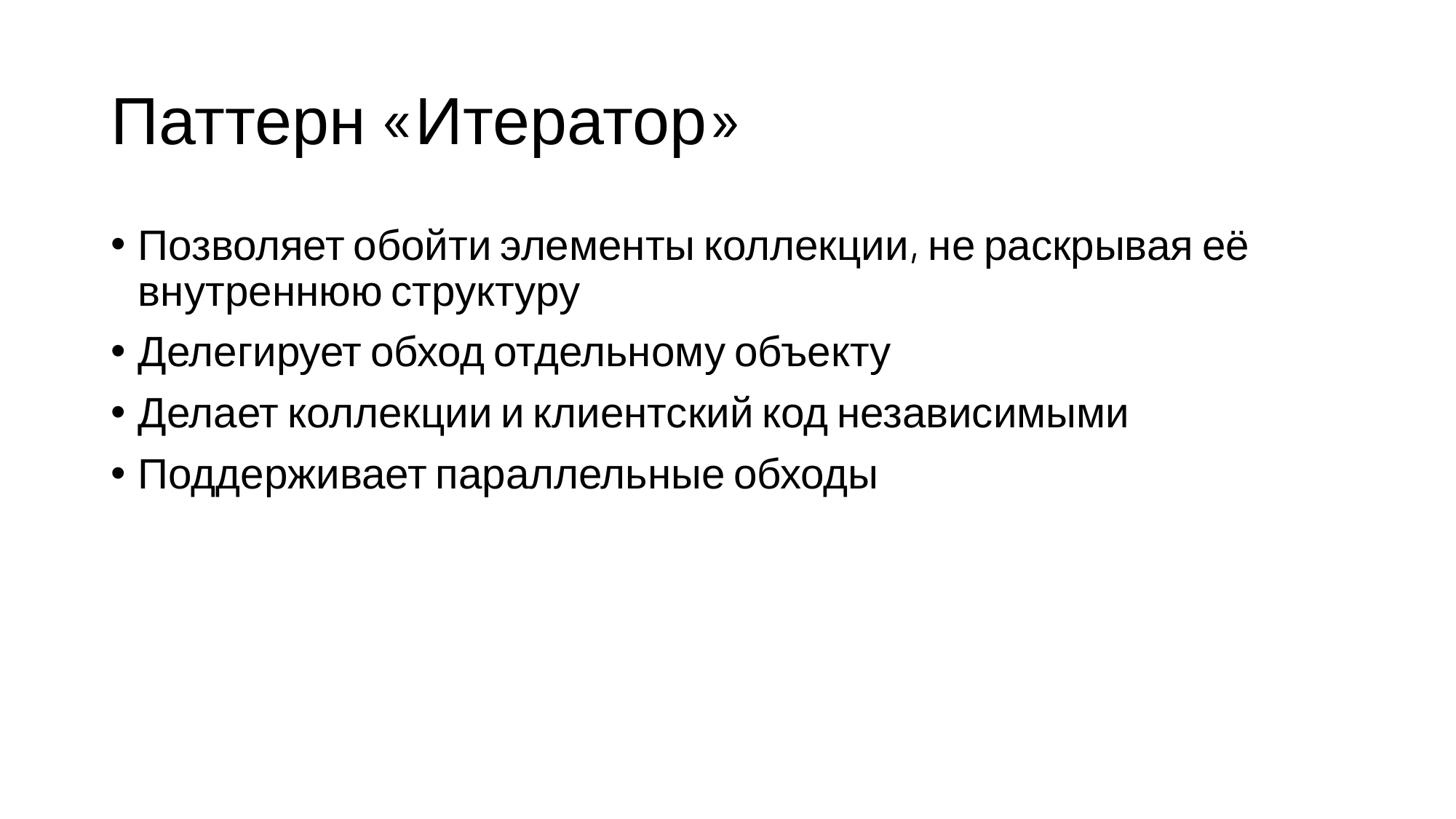

# Паттерн «Итератор»
Позволяет обойти элементы коллекции, не раскрывая её внутреннюю структуру
Делегирует обход отдельному объекту
Делает коллекции и клиентский код независимыми
Поддерживает параллельные обходы